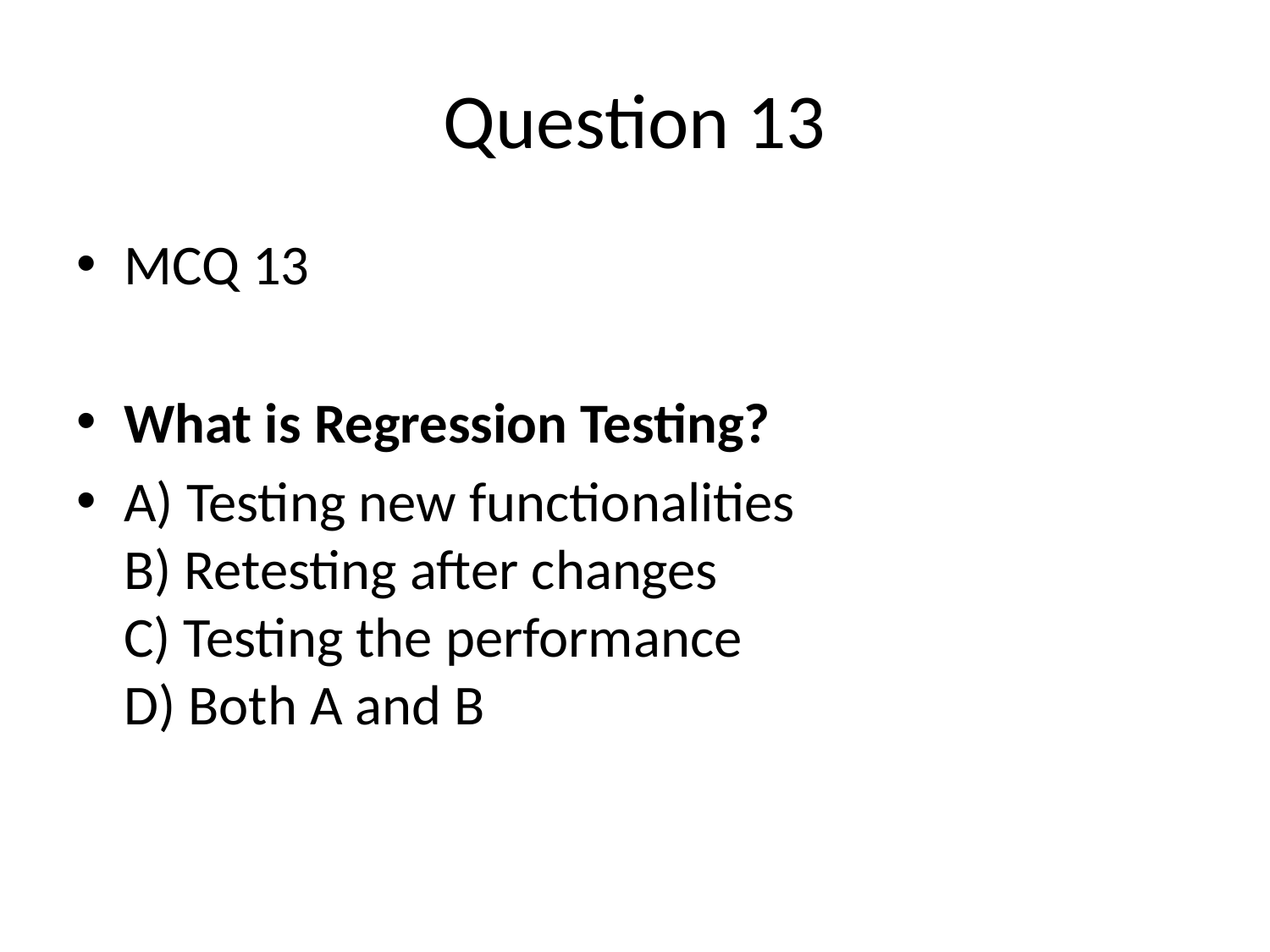

# Question 13
MCQ 13

What is Regression Testing?
A) Testing new functionalities
B) Retesting after changes
C) Testing the performance
D) Both A and B